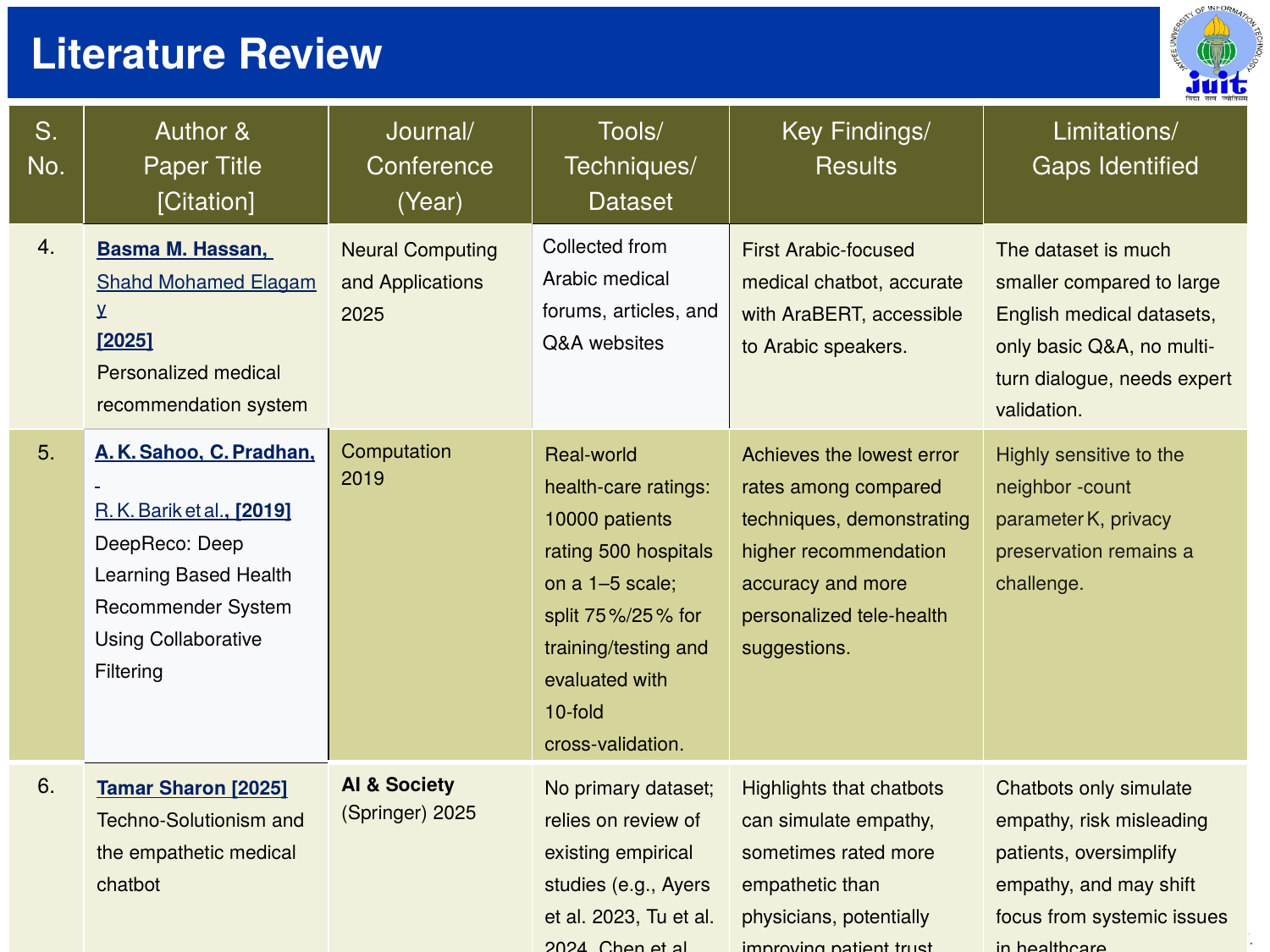

#
Literature Review
| S. No. | Author & Paper Title [Citation] | Journal/ Conference (Year) | Tools/ Techniques/ Dataset | Key Findings/ Results | Limitations/ Gaps Identified |
| --- | --- | --- | --- | --- | --- |
| 4. | Basma M. Hassan, Shahd Mohamed Elagamy [2025] Personalized medical recommendation system with machine learning | Neural Computing and Applications 2025 | Collected from Arabic medical forums, articles, and Q&A websites | First Arabic-focused medical chatbot, accurate with AraBERT, accessible to Arabic speakers. | The dataset is much smaller compared to large English medical datasets, only basic Q&A, no multi-turn dialogue, needs expert validation. |
| 5. | A. K. Sahoo, C. Pradhan, R. K. Barik et al., [2019] DeepReco: Deep Learning Based Health Recommender System Using Collaborative Filtering | Computation 2019 | Real‑world health‑care ratings: 10000 patients rating 500 hospitals on a 1–5 scale; split 75 %/25 % for training/testing and evaluated with 10‑fold cross‑validation. | Achieves the lowest error rates among compared techniques, demonstrating higher recommendation accuracy and more personalized tele‑health suggestions. | Highly sensitive to the neighbor ‑count parameter K, privacy preservation remains a challenge. |
| 6. | Tamar Sharon [2025] Techno-Solutionism and the empathetic medical chatbot | AI & Society (Springer) 2025 | No primary dataset; relies on review of existing empirical studies (e.g., Ayers et al. 2023, Tu et al. 2024, Chen et al. 2024) and conceptual framework of techno solutionism | Highlights that chatbots can simulate empathy, sometimes rated more empathetic than physicians, potentially improving patient trust, satisfaction, and perception of care. | Chatbots only simulate empathy, risk misleading patients, oversimplify empathy, and may shift focus from systemic issues in healthcare. |